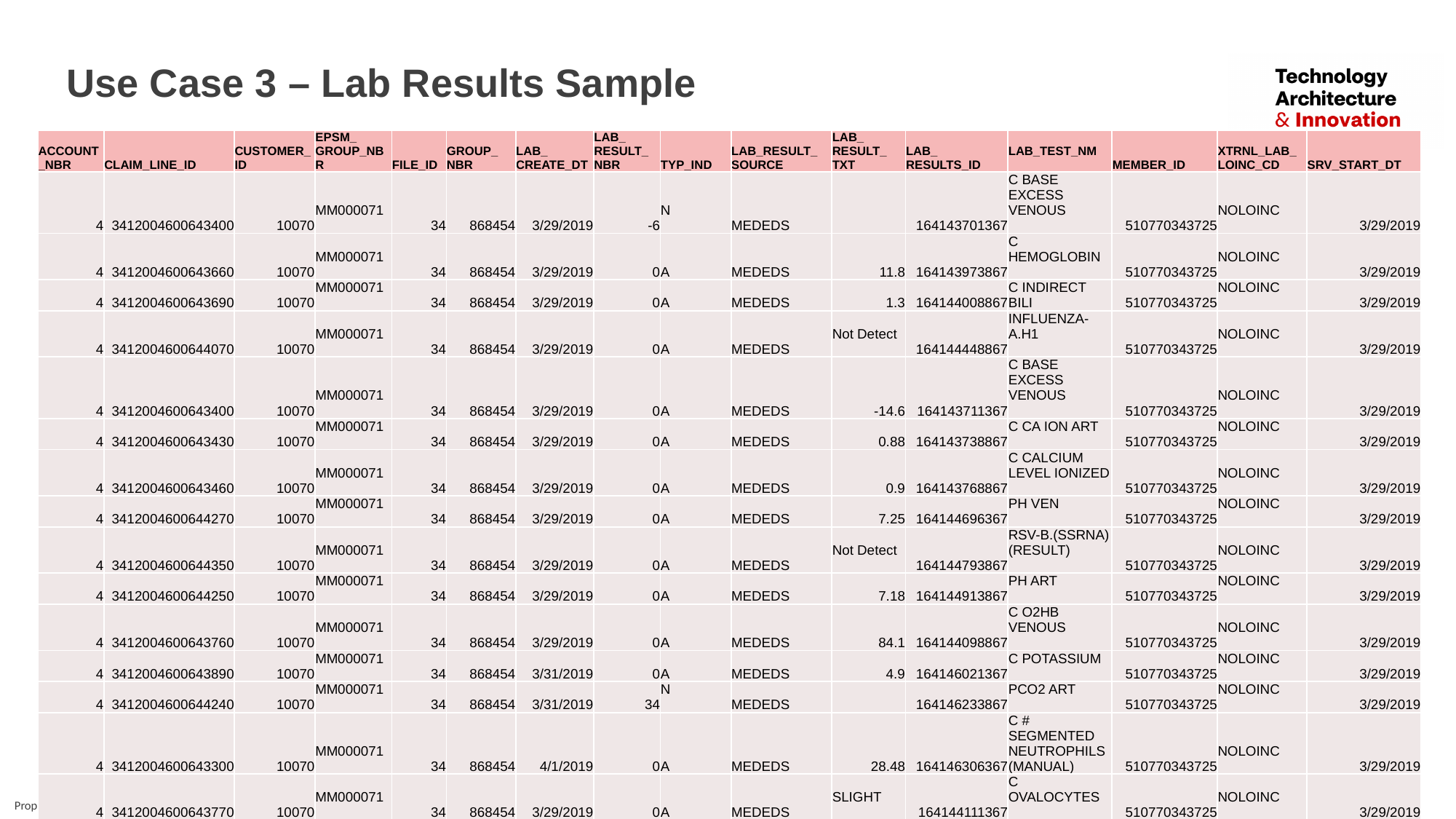

# Use Case 3 – Lab Results Sample
| ACCOUNT\_NBR | CLAIM\_LINE\_ID | CUSTOMER\_ ID | EPSM\_ GROUP\_NBR | FILE\_ID | GROUP\_ NBR | LAB\_ CREATE\_DT | LAB\_ RESULT\_ NBR | TYP\_IND | LAB\_RESULT\_ SOURCE | LAB\_ RESULT\_ TXT | LAB\_ RESULTS\_ID | LAB\_TEST\_NM | MEMBER\_ID | XTRNL\_LAB\_ LOINC\_CD | SRV\_START\_DT |
| --- | --- | --- | --- | --- | --- | --- | --- | --- | --- | --- | --- | --- | --- | --- | --- |
| 4 | 3412004600643400 | 10070 | MM000071 | 34 | 868454 | 3/29/2019 | -6 | N | MEDEDS |  | 164143701367 | C BASE EXCESS VENOUS | 510770343725 | NOLOINC | 3/29/2019 |
| 4 | 3412004600643660 | 10070 | MM000071 | 34 | 868454 | 3/29/2019 | 0 | A | MEDEDS | 11.8 | 164143973867 | C HEMOGLOBIN | 510770343725 | NOLOINC | 3/29/2019 |
| 4 | 3412004600643690 | 10070 | MM000071 | 34 | 868454 | 3/29/2019 | 0 | A | MEDEDS | 1.3 | 164144008867 | C INDIRECT BILI | 510770343725 | NOLOINC | 3/29/2019 |
| 4 | 3412004600644070 | 10070 | MM000071 | 34 | 868454 | 3/29/2019 | 0 | A | MEDEDS | Not Detect | 164144448867 | INFLUENZA-A.H1 | 510770343725 | NOLOINC | 3/29/2019 |
| 4 | 3412004600643400 | 10070 | MM000071 | 34 | 868454 | 3/29/2019 | 0 | A | MEDEDS | -14.6 | 164143711367 | C BASE EXCESS VENOUS | 510770343725 | NOLOINC | 3/29/2019 |
| 4 | 3412004600643430 | 10070 | MM000071 | 34 | 868454 | 3/29/2019 | 0 | A | MEDEDS | 0.88 | 164143738867 | C CA ION ART | 510770343725 | NOLOINC | 3/29/2019 |
| 4 | 3412004600643460 | 10070 | MM000071 | 34 | 868454 | 3/29/2019 | 0 | A | MEDEDS | 0.9 | 164143768867 | C CALCIUM LEVEL IONIZED | 510770343725 | NOLOINC | 3/29/2019 |
| 4 | 3412004600644270 | 10070 | MM000071 | 34 | 868454 | 3/29/2019 | 0 | A | MEDEDS | 7.25 | 164144696367 | PH VEN | 510770343725 | NOLOINC | 3/29/2019 |
| 4 | 3412004600644350 | 10070 | MM000071 | 34 | 868454 | 3/29/2019 | 0 | A | MEDEDS | Not Detect | 164144793867 | RSV-B.(SSRNA) (RESULT) | 510770343725 | NOLOINC | 3/29/2019 |
| 4 | 3412004600644250 | 10070 | MM000071 | 34 | 868454 | 3/29/2019 | 0 | A | MEDEDS | 7.18 | 164144913867 | PH ART | 510770343725 | NOLOINC | 3/29/2019 |
| 4 | 3412004600643760 | 10070 | MM000071 | 34 | 868454 | 3/29/2019 | 0 | A | MEDEDS | 84.1 | 164144098867 | C O2HB VENOUS | 510770343725 | NOLOINC | 3/29/2019 |
| 4 | 3412004600643890 | 10070 | MM000071 | 34 | 868454 | 3/31/2019 | 0 | A | MEDEDS | 4.9 | 164146021367 | C POTASSIUM | 510770343725 | NOLOINC | 3/29/2019 |
| 4 | 3412004600644240 | 10070 | MM000071 | 34 | 868454 | 3/31/2019 | 34 | N | MEDEDS |  | 164146233867 | PCO2 ART | 510770343725 | NOLOINC | 3/29/2019 |
| 4 | 3412004600643300 | 10070 | MM000071 | 34 | 868454 | 4/1/2019 | 0 | A | MEDEDS | 28.48 | 164146306367 | C # SEGMENTED NEUTROPHILS (MANUAL) | 510770343725 | NOLOINC | 3/29/2019 |
| 4 | 3412004600643770 | 10070 | MM000071 | 34 | 868454 | 3/29/2019 | 0 | A | MEDEDS | SLIGHT | 164144111367 | C OVALOCYTES | 510770343725 | NOLOINC | 3/29/2019 |
| 4 | 3412004600643820 | 10070 | MM000071 | 34 | 868454 | 3/29/2019 | 0 | A | MEDEDS | 6.8 | 164144173867 | C PHOSPHORUS | 510770343725 | NOLOINC | 3/29/2019 |
| 4 | 3412004600644130 | 10070 | MM000071 | 34 | 868454 | 3/31/2019 | 0 | A | MEDEDS | 96.1 | 164143753867 | MEASURED O2 SAT ART | 510770343725 | NOLOINC | 3/29/2019 |
| 4 | 3412004600643430 | 10070 | MM000071 | 34 | 868454 | 3/29/2019 | 0 | A | MEDEDS | 0.93 | 164143741367 | C CA ION ART | 510770343725 | NOLOINC | 3/29/2019 |
| 4 | 3412004600643980 | 10070 | MM000071 | 34 | 868454 | 3/31/2019 | 0 | A | MEDEDS | 50-100 | 164143818867 | C UA WBC | 510770343725 | NOLOINC | 3/29/2019 |